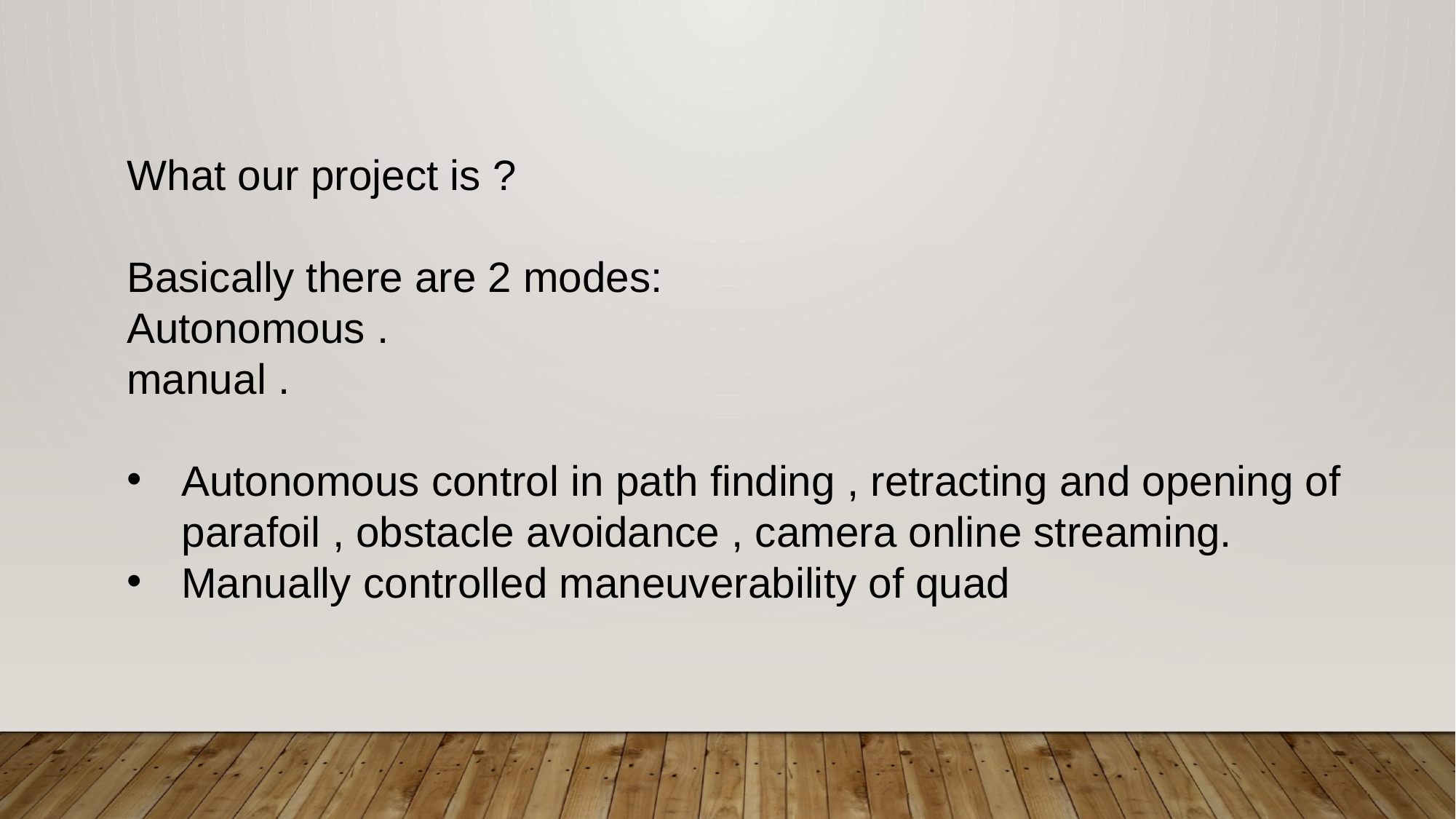

What our project is ?

Basically there are 2 modes:
Autonomous .
manual .

Autonomous control in path finding , retracting and opening of parafoil , obstacle avoidance , camera online streaming.
Manually controlled maneuverability of quad